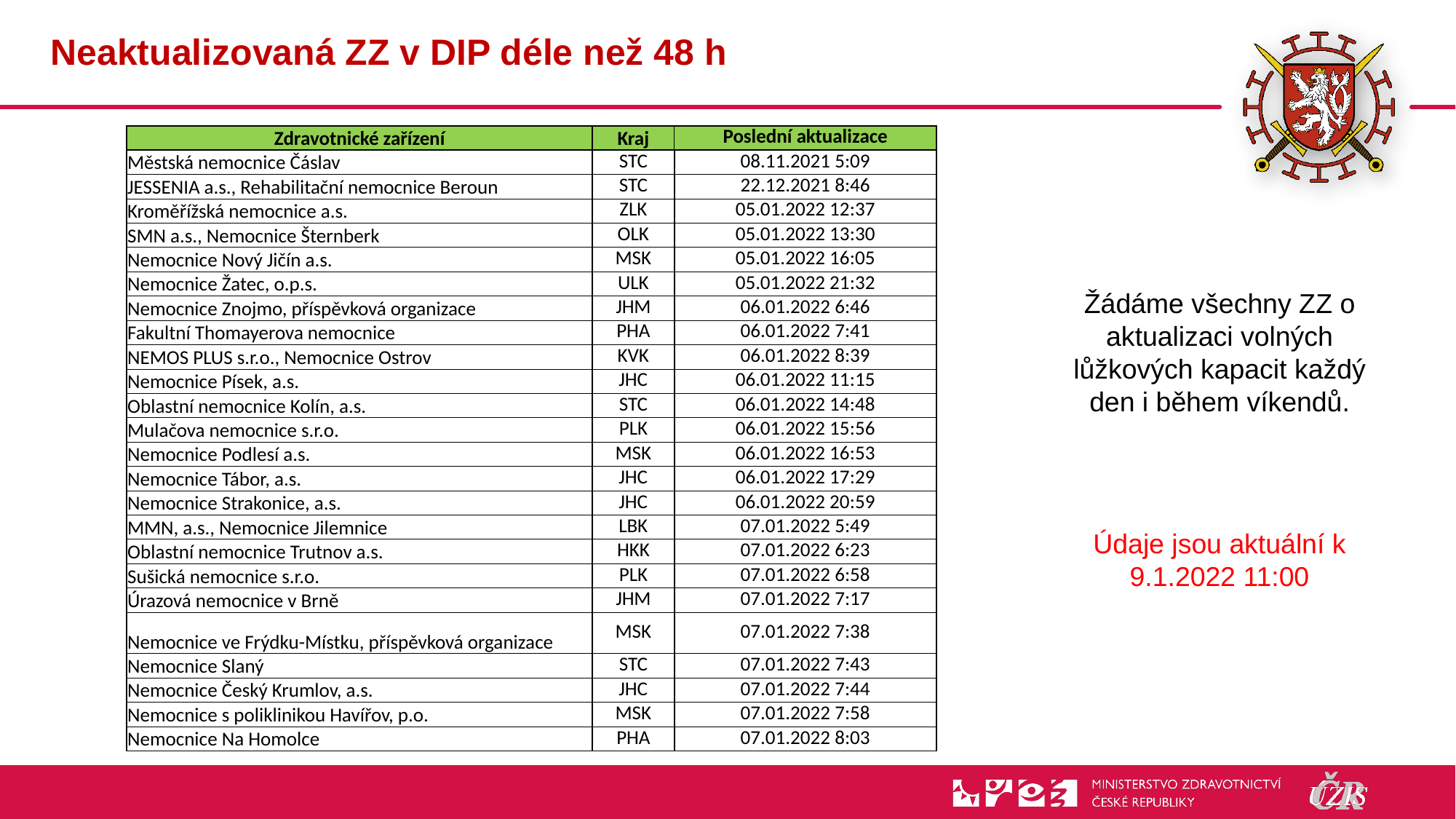

# Neaktualizovaná ZZ v DIP déle než 48 h
| Zdravotnické zařízení | Kraj | Poslední aktualizace |
| --- | --- | --- |
| Městská nemocnice Čáslav | STC | 08.11.2021 5:09 |
| JESSENIA a.s., Rehabilitační nemocnice Beroun | STC | 22.12.2021 8:46 |
| Kroměřížská nemocnice a.s. | ZLK | 05.01.2022 12:37 |
| SMN a.s., Nemocnice Šternberk | OLK | 05.01.2022 13:30 |
| Nemocnice Nový Jičín a.s. | MSK | 05.01.2022 16:05 |
| Nemocnice Žatec, o.p.s. | ULK | 05.01.2022 21:32 |
| Nemocnice Znojmo, příspěvková organizace | JHM | 06.01.2022 6:46 |
| Fakultní Thomayerova nemocnice | PHA | 06.01.2022 7:41 |
| NEMOS PLUS s.r.o., Nemocnice Ostrov | KVK | 06.01.2022 8:39 |
| Nemocnice Písek, a.s. | JHC | 06.01.2022 11:15 |
| Oblastní nemocnice Kolín, a.s. | STC | 06.01.2022 14:48 |
| Mulačova nemocnice s.r.o. | PLK | 06.01.2022 15:56 |
| Nemocnice Podlesí a.s. | MSK | 06.01.2022 16:53 |
| Nemocnice Tábor, a.s. | JHC | 06.01.2022 17:29 |
| Nemocnice Strakonice, a.s. | JHC | 06.01.2022 20:59 |
| MMN, a.s., Nemocnice Jilemnice | LBK | 07.01.2022 5:49 |
| Oblastní nemocnice Trutnov a.s. | HKK | 07.01.2022 6:23 |
| Sušická nemocnice s.r.o. | PLK | 07.01.2022 6:58 |
| Úrazová nemocnice v Brně | JHM | 07.01.2022 7:17 |
| Nemocnice ve Frýdku-Místku, příspěvková organizace | MSK | 07.01.2022 7:38 |
| Nemocnice Slaný | STC | 07.01.2022 7:43 |
| Nemocnice Český Krumlov, a.s. | JHC | 07.01.2022 7:44 |
| Nemocnice s poliklinikou Havířov, p.o. | MSK | 07.01.2022 7:58 |
| Nemocnice Na Homolce | PHA | 07.01.2022 8:03 |
Žádáme všechny ZZ o aktualizaci volných lůžkových kapacit každý den i během víkendů.
Údaje jsou aktuální k 9.1.2022 11:00